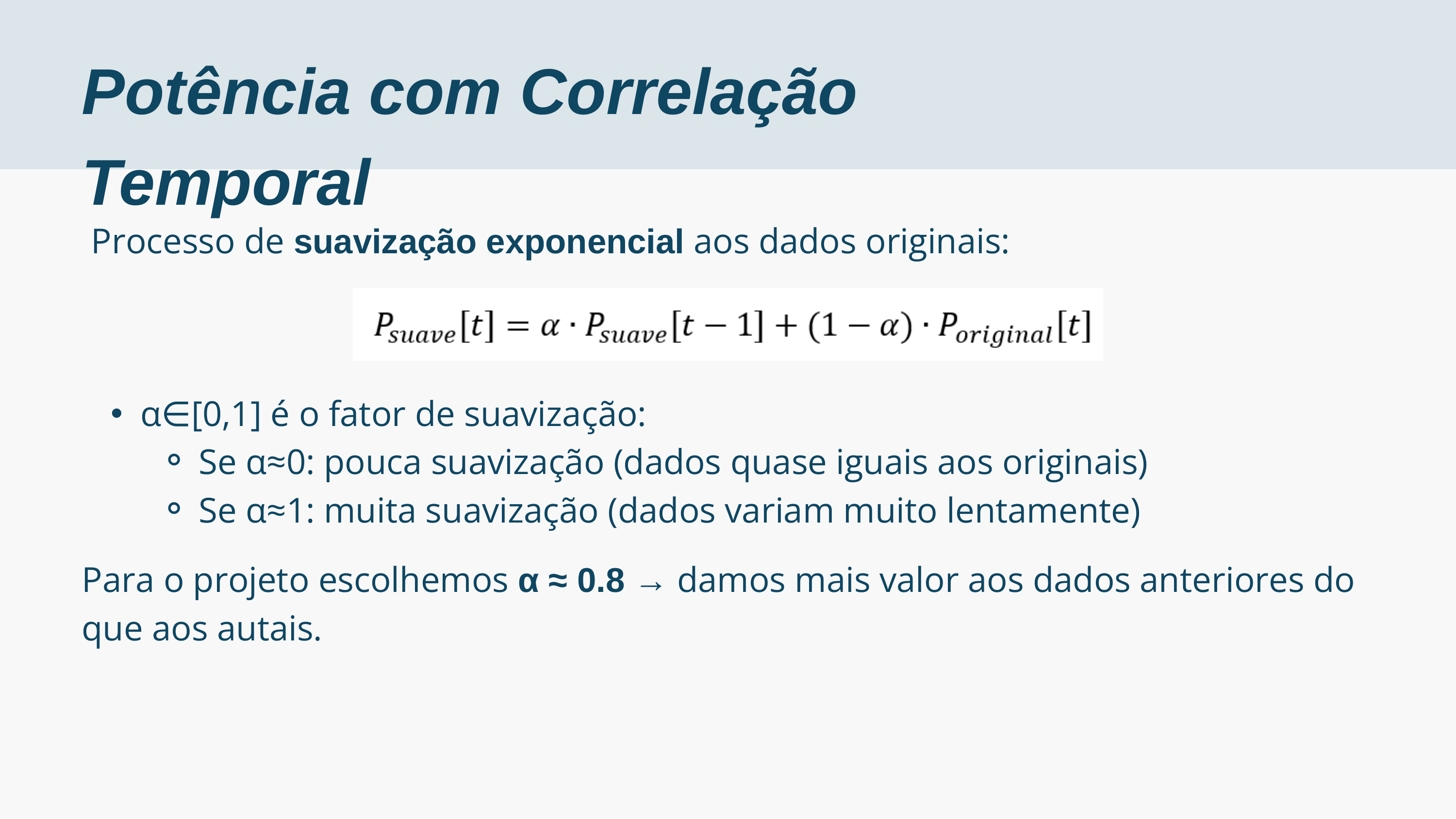

Potência com Correlação Temporal
Processo de suavização exponencial aos dados originais:

α∈[0,1] é o fator de suavização:
Se α≈0: pouca suavização (dados quase iguais aos originais)
Se α≈1: muita suavização (dados variam muito lentamente)
Para o projeto escolhemos α ≈ 0.8 → damos mais valor aos dados anteriores do que aos autais.